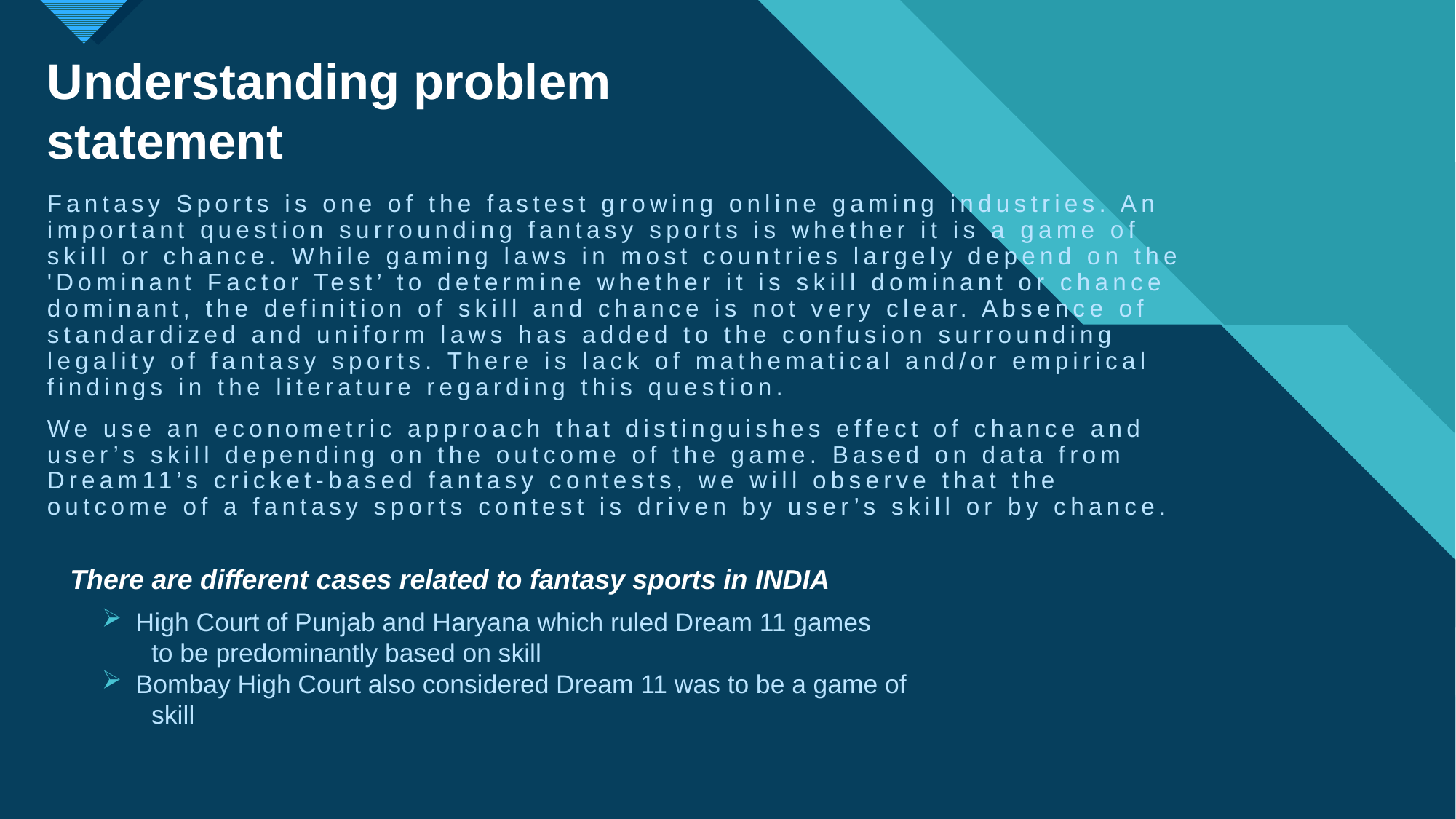

Understanding problem statement
Fantasy Sports is one of the fastest growing online gaming industries. An important question surrounding fantasy sports is whether it is a game of skill or chance. While gaming laws in most countries largely depend on the 'Dominant Factor Test’ to determine whether it is skill dominant or chance dominant, the definition of skill and chance is not very clear. Absence of standardized and uniform laws has added to the confusion surrounding legality of fantasy sports. There is lack of mathematical and/or empirical findings in the literature regarding this question.
We use an econometric approach that distinguishes effect of chance and user’s skill depending on the outcome of the game. Based on data from Dream11’s cricket-based fantasy contests, we will observe that the outcome of a fantasy sports contest is driven by user’s skill or by chance.

   There are different cases related to fantasy sports in INDIA

High Court of Punjab and Haryana which ruled Dream 11 games
       to be predominantly based on skill
Bombay High Court also considered Dream 11 was to be a game of
       skill